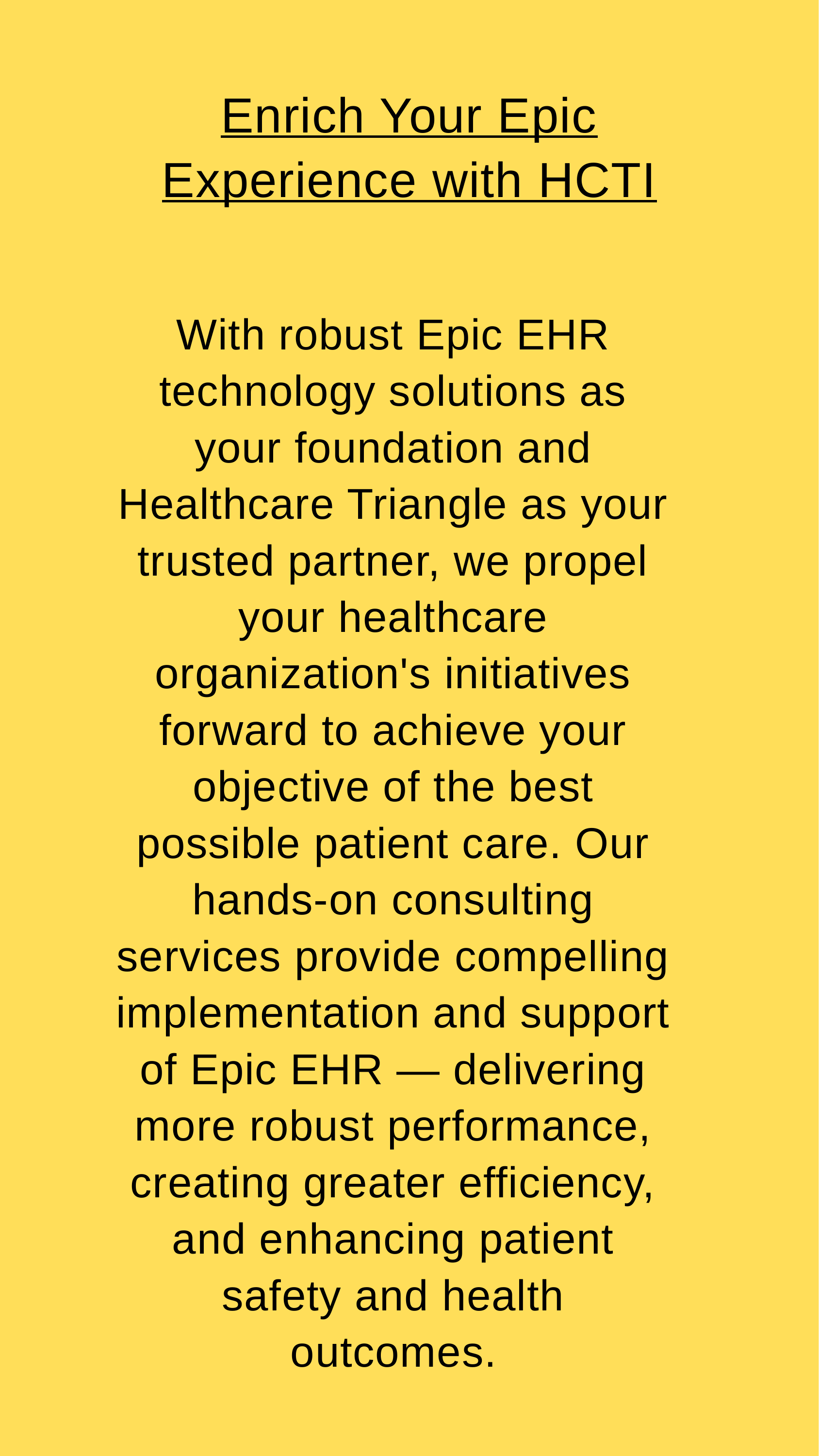

Enrich Your Epic Experience with HCTI​
With robust Epic EHR technology solutions as your foundation and Healthcare Triangle as your trusted partner, we propel your healthcare organization's initiatives forward to achieve your objective of the best possible patient care. Our hands-on consulting services provide compelling implementation and support of Epic EHR — delivering more robust performance, creating greater efficiency, and enhancing patient safety and health outcomes.